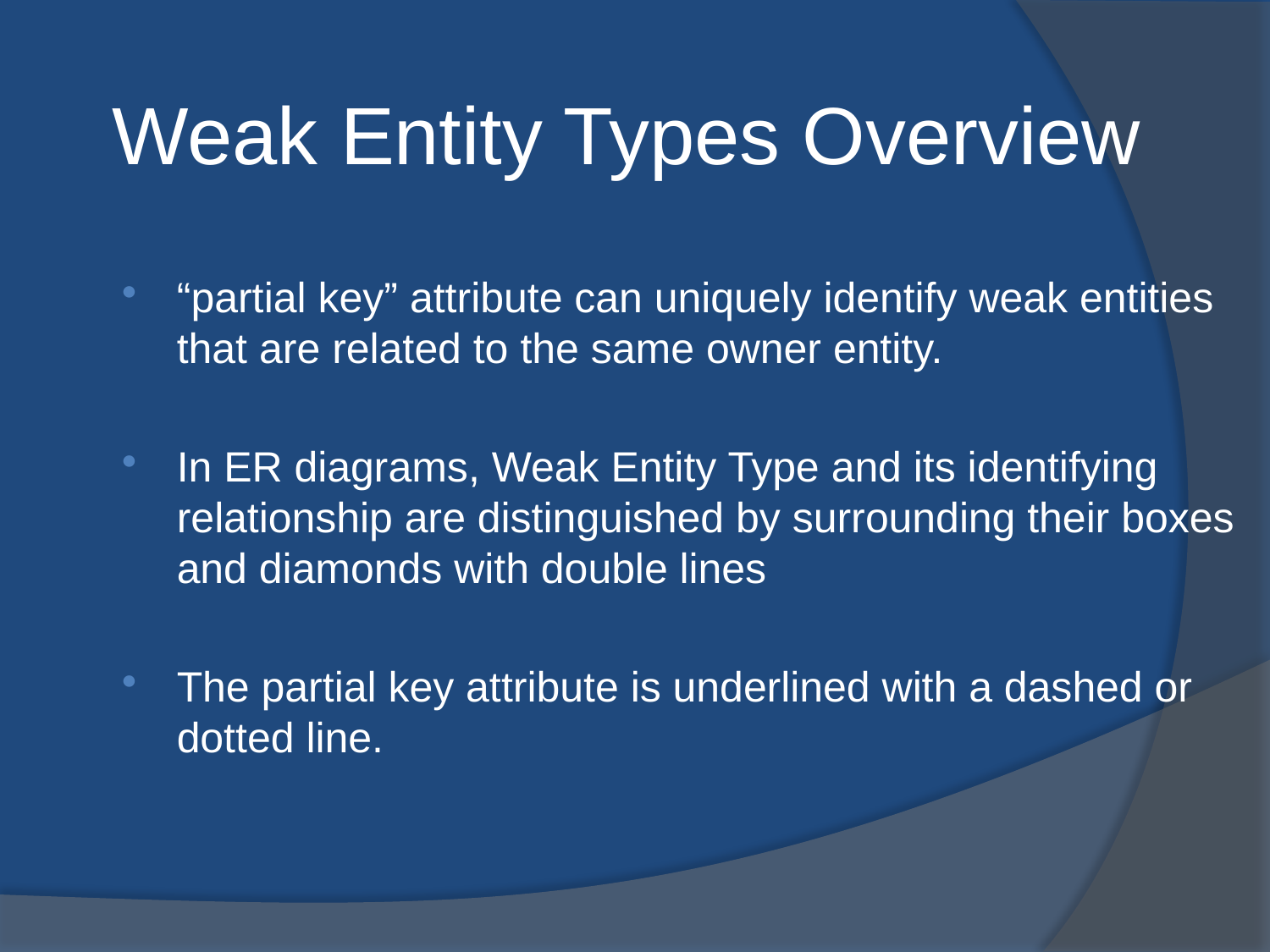

Weak Entity Types Overview
“partial key” attribute can uniquely identify weak entities that are related to the same owner entity.

In ER diagrams, Weak Entity Type and its identifying relationship are distinguished by surrounding their boxes and diamonds with double lines

The partial key attribute is underlined with a dashed or dotted line.